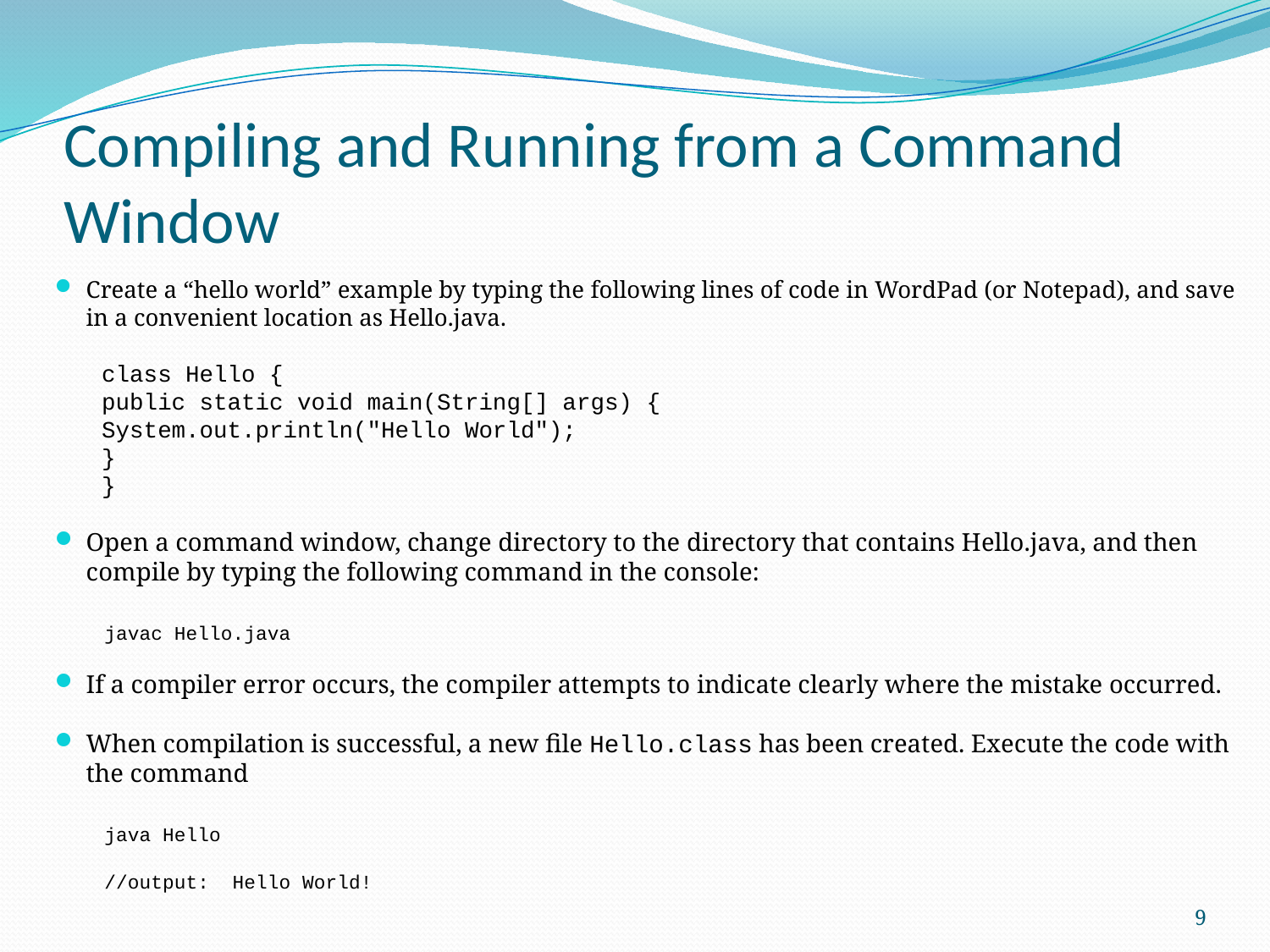

# Compiling and Running from a Command Window
Create a “hello world” example by typing the following lines of code in WordPad (or Notepad), and save in a convenient location as Hello.java.

class Hello {
	public static void main(String[] args) {
		System.out.println("Hello World");
	}
}
Open a command window, change directory to the directory that contains Hello.java, and then compile by typing the following command in the console:

		javac Hello.java

If a compiler error occurs, the compiler attempts to indicate clearly where the mistake occurred.

When compilation is successful, a new file Hello.class has been created. Execute the code with  the command

	java Hello

	//output:  Hello World!

9